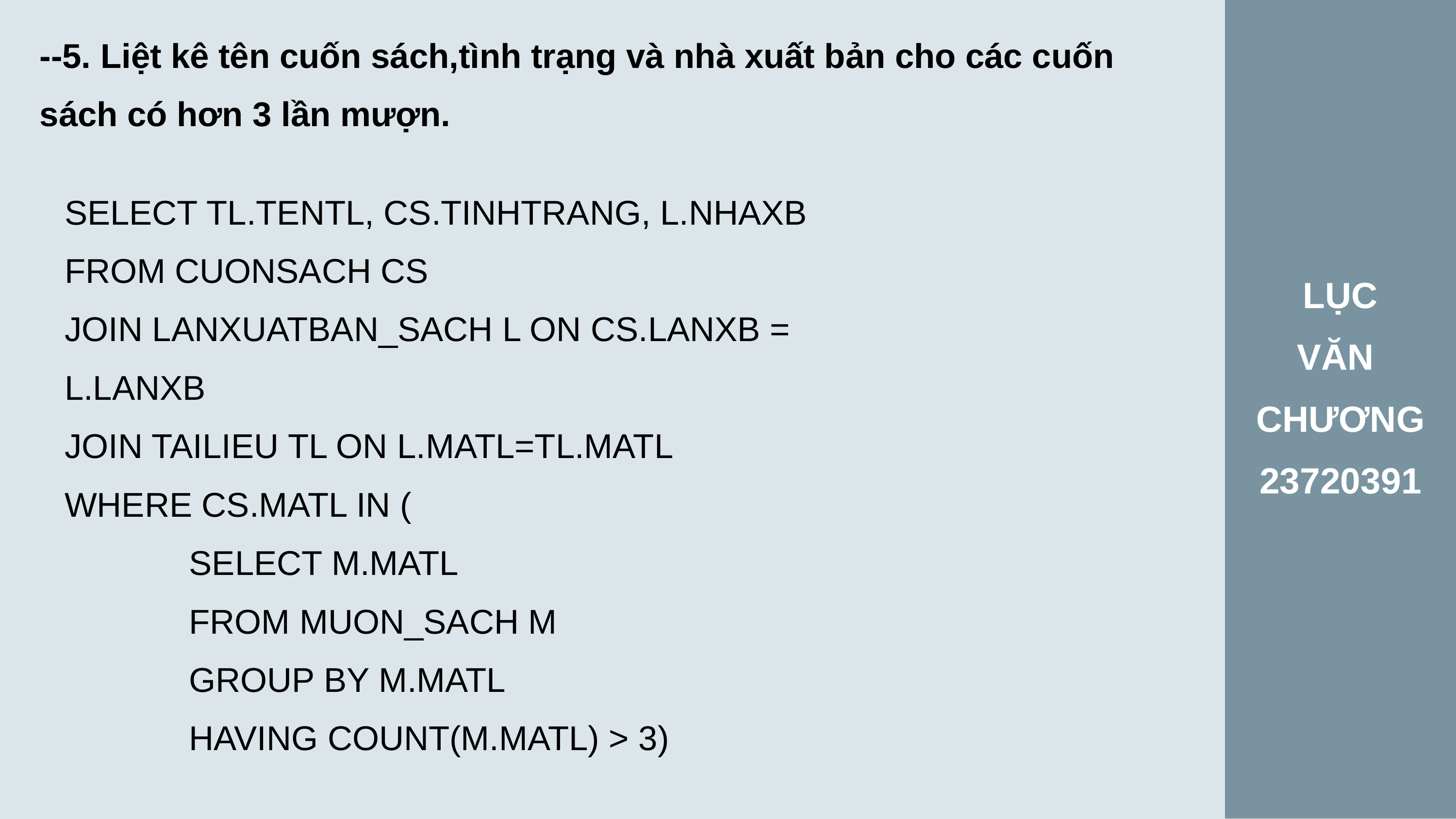

LỤC
VĂN
CHƯƠNG
23720391
--5. Liệt kê tên cuốn sách,tình trạng và nhà xuất bản cho các cuốn sách có hơn 3 lần mượn.

SELECT TL.TENTL, CS.TINHTRANG, L.NHAXB
FROM CUONSACH CS
JOIN LANXUATBAN_SACH L ON CS.LANXB = L.LANXB
JOIN TAILIEU TL ON L.MATL=TL.MATL
WHERE CS.MATL IN (
             SELECT M.MATL
             FROM MUON_SACH M
             GROUP BY M.MATL
             HAVING COUNT(M.MATL) > 3)